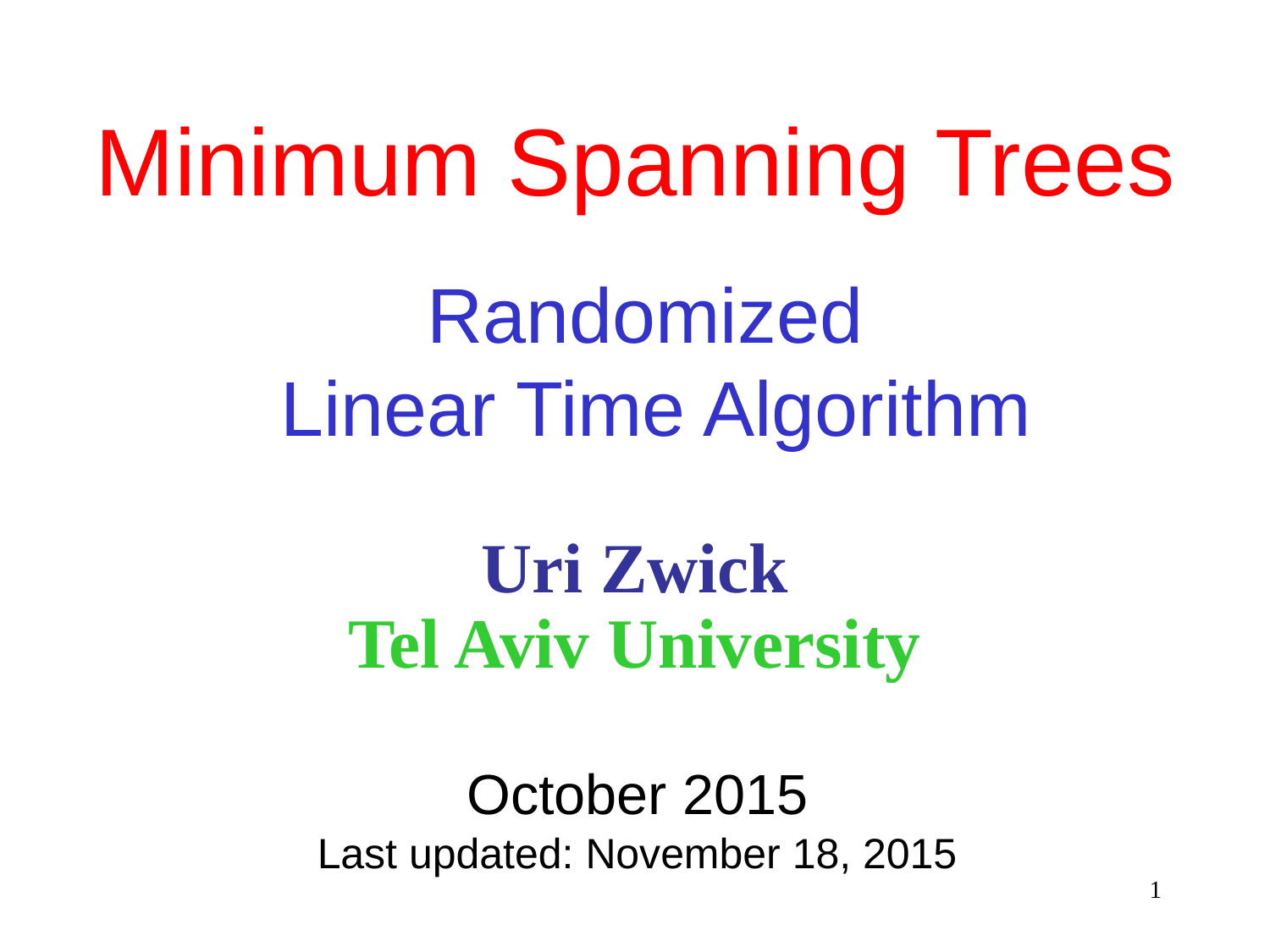

Minimum Spanning Trees
Randomized
Linear Time Algorithm
Uri Zwick
Tel Aviv University
October 2015
Last updated: November 18, 2015
1